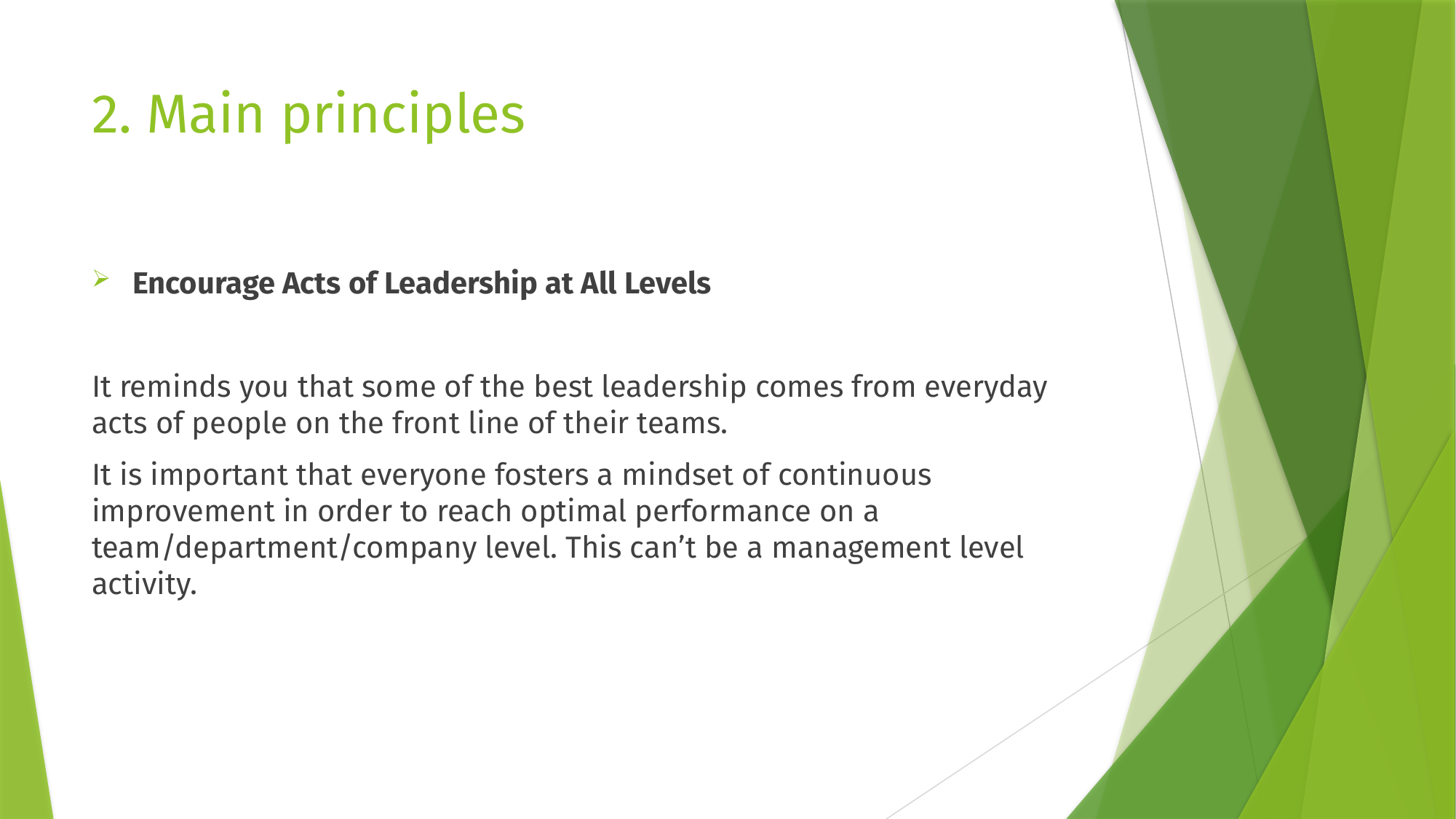

# 2. Main principles
Encourage Acts of Leadership at All Levels

It reminds you that some of the best leadership comes from everyday acts of people on the front line of their teams.
It is important that everyone fosters a mindset of continuous improvement in order to reach optimal performance on a team/department/company level. This can’t be a management level activity.